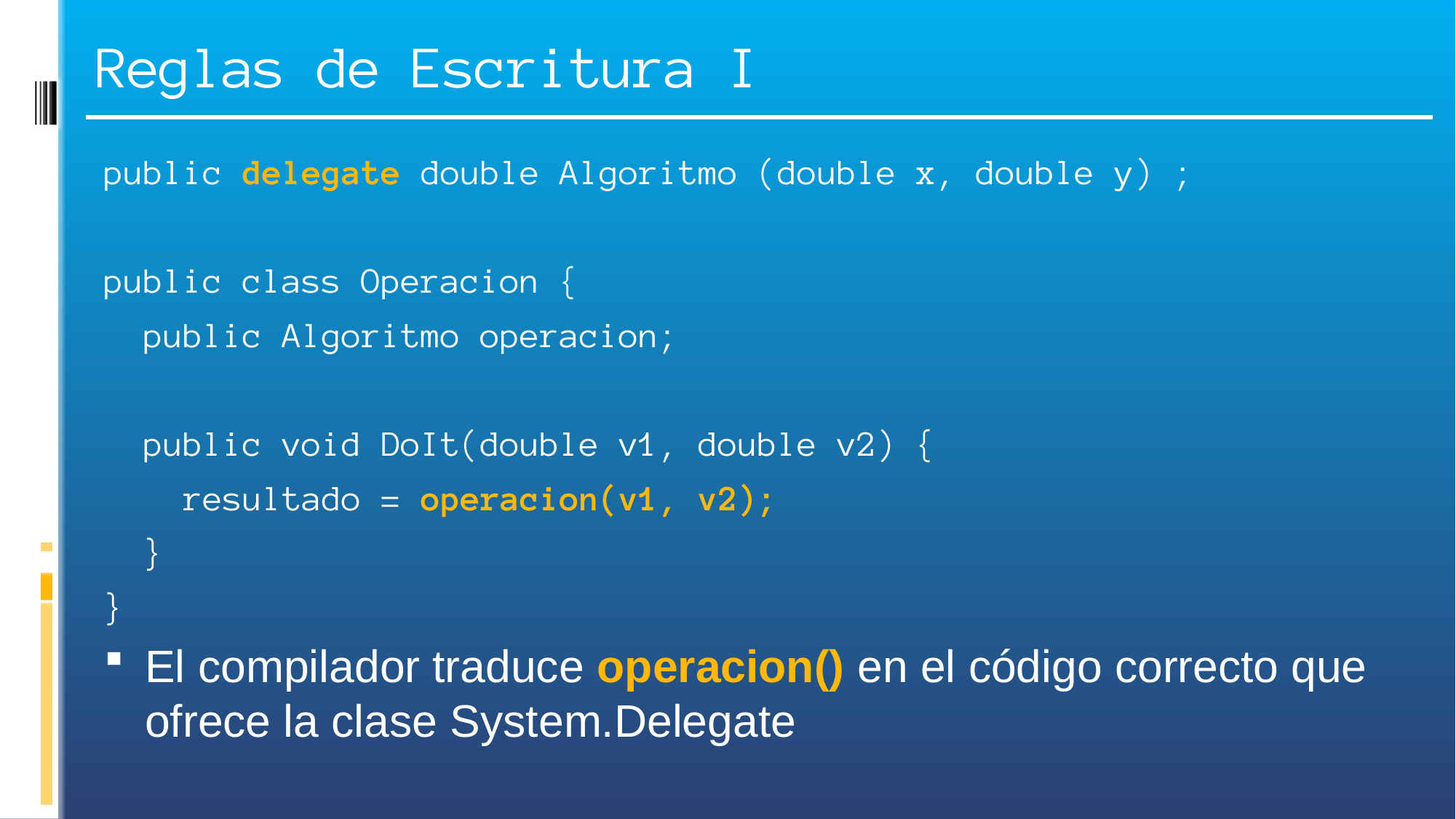

# Reglas de Escritura I
public delegate double Algoritmo (double x, double y) ;

public class Operacion {
  public Algoritmo operacion;

  public void DoIt(double v1, double v2) {
    resultado = operacion(v1, v2);
  }
}
El compilador traduce operacion() en el código correcto que ofrece la clase System.Delegate